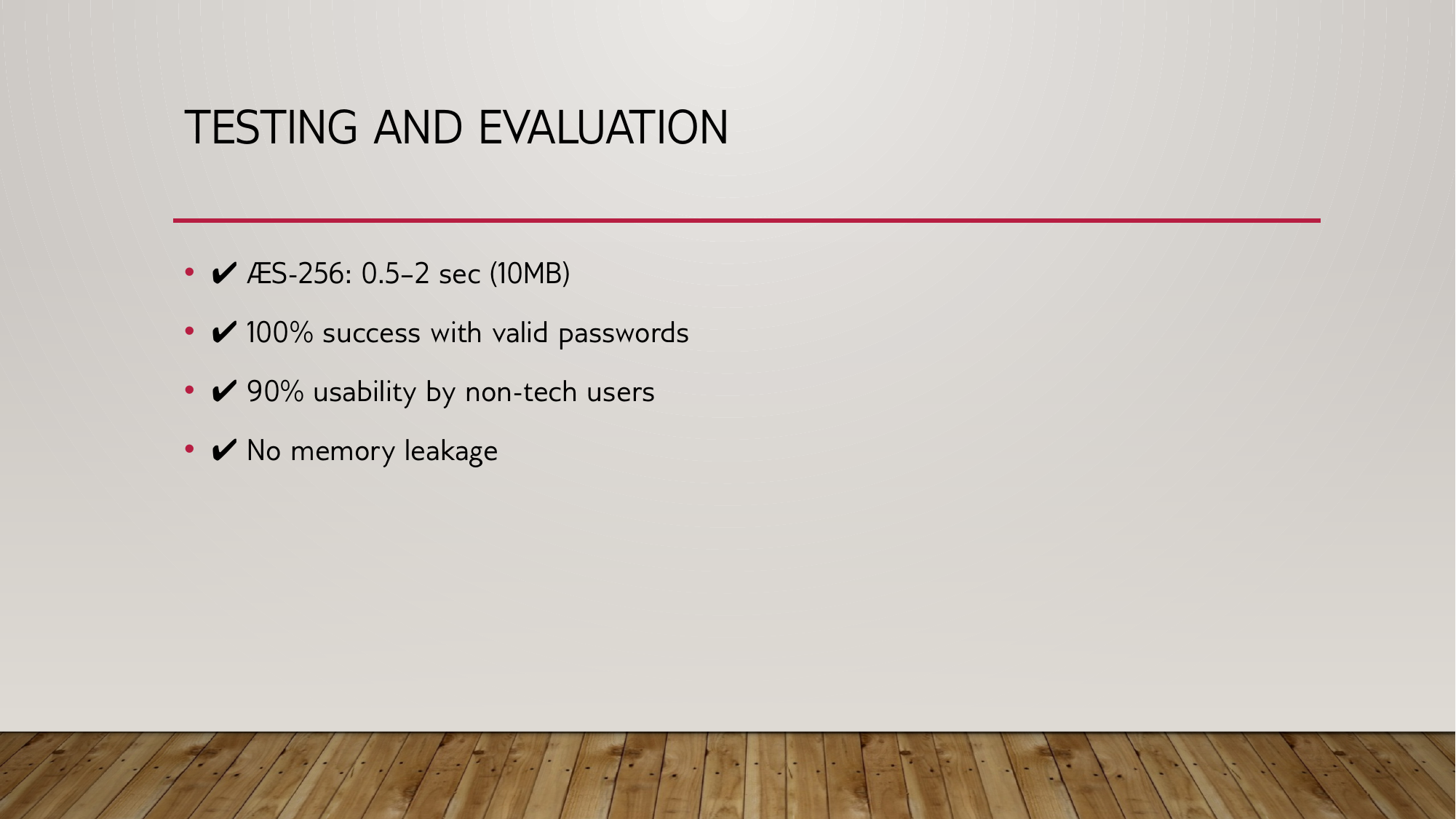

# Testing and Evaluation
✔ AES-256: 0.5–2 sec (10MB)
✔ 100% success with valid passwords
✔ 90% usability by non-tech users
✔ No memory leakage